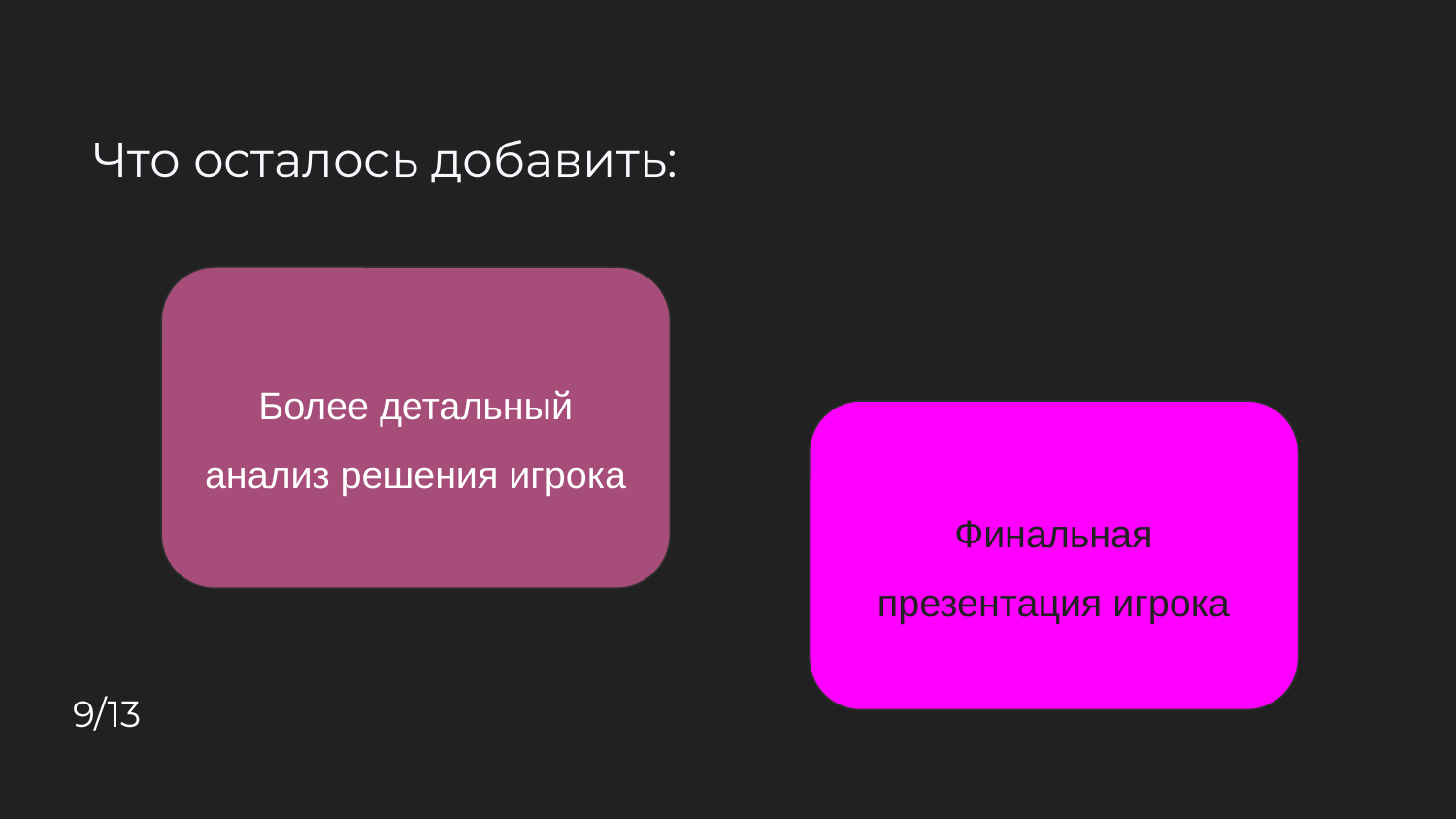

Что осталось добавить:
Более детальный анализ решения игрока
Финальная презентация игрока
9/13